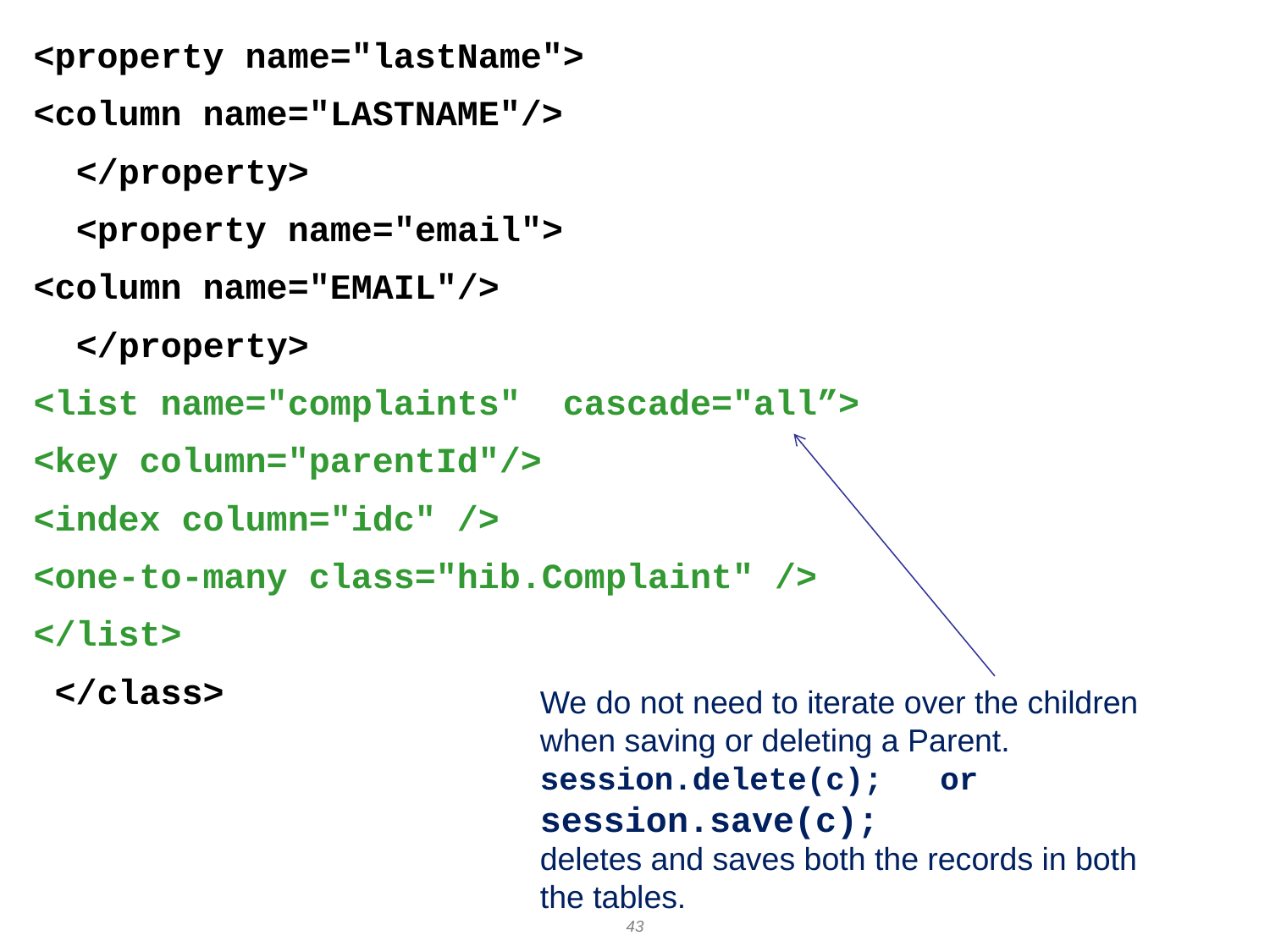

<property name="lastName">
<column name="LASTNAME"/>
  </property>
  <property name="email">
<column name="EMAIL"/>
  </property>
<list name="complaints"  cascade="all”>
<key column="parentId"/>
<index column="idc" />
<one-to-many class="hib.Complaint" />
</list>
 </class>

We do not need to iterate over the children when saving or deleting a Parent.
session.delete(c);	 or
session.save(c);
deletes and saves both the records in both the tables.
43